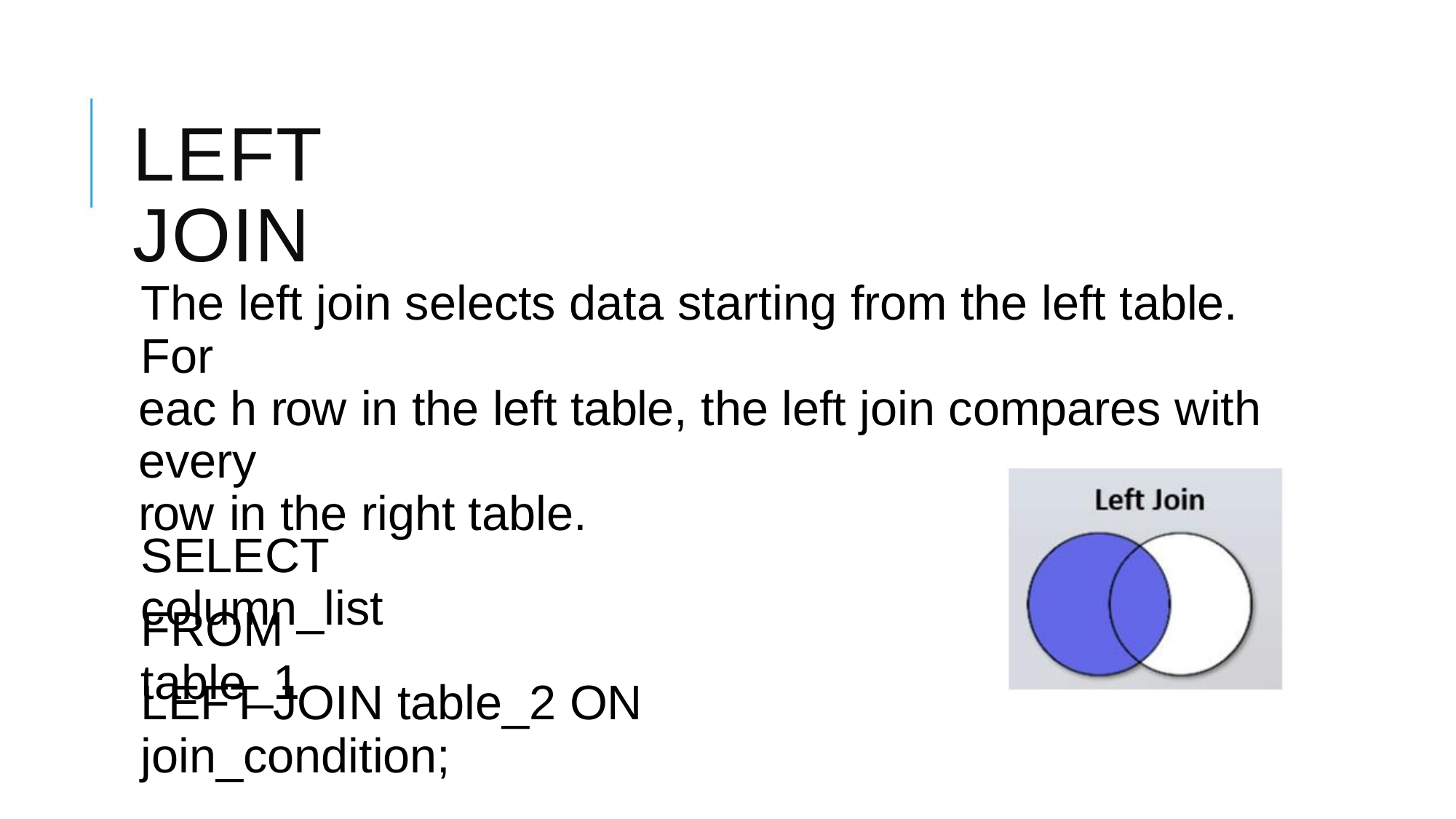

LEFT JOIN
The left join selects data starting from the left table. For
eac h row in the left table, the left join compares with every
row in the right table.
SELECT column_list
FROM table_1
LEFT JOIN table_2 ON join_condition;